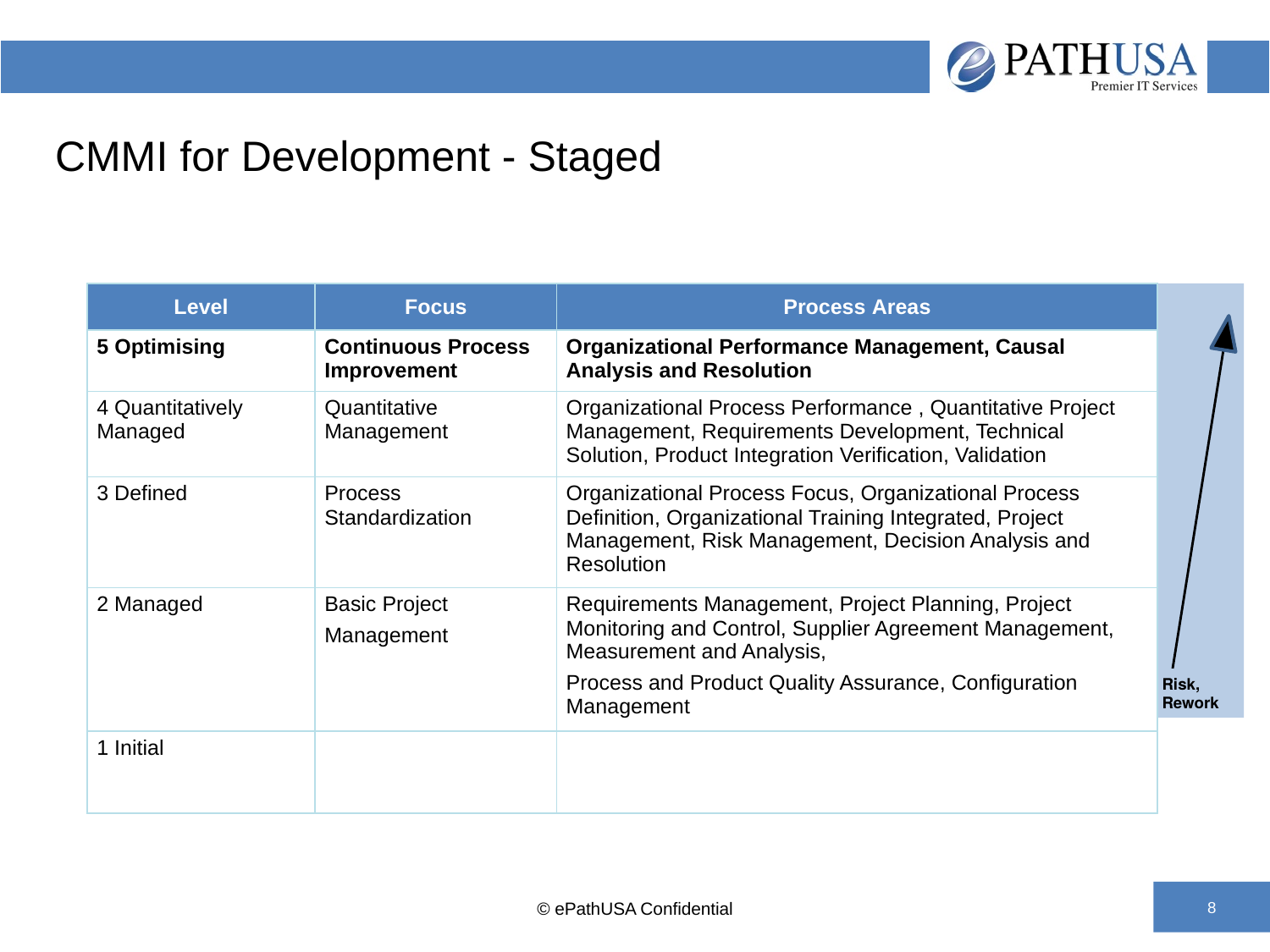

# CMMI for Development - Staged

| Level | Focus | Process Areas |
| --- | --- | --- |
| 5 Optimising | Continuous Process Improvement | Organizational Performance Management, Causal Analysis and Resolution |
| 4 Quantitatively Managed | Quantitative Management | Organizational Process Performance , Quantitative Project Management, Requirements Development, Technical Solution, Product Integration Verification, Validation |
| 3 Defined | Process Standardization | Organizational Process Focus, Organizational Process Definition, Organizational Training Integrated, Project Management, Risk Management, Decision Analysis and Resolution |
| 2 Managed | Basic Project Management | Requirements Management, Project Planning, Project Monitoring and Control, Supplier Agreement Management, Measurement and Analysis, Process and Product Quality Assurance, Configuration Management |
| 1 Initial |  |  |

Risk, Rework
© ePathUSA Confidential